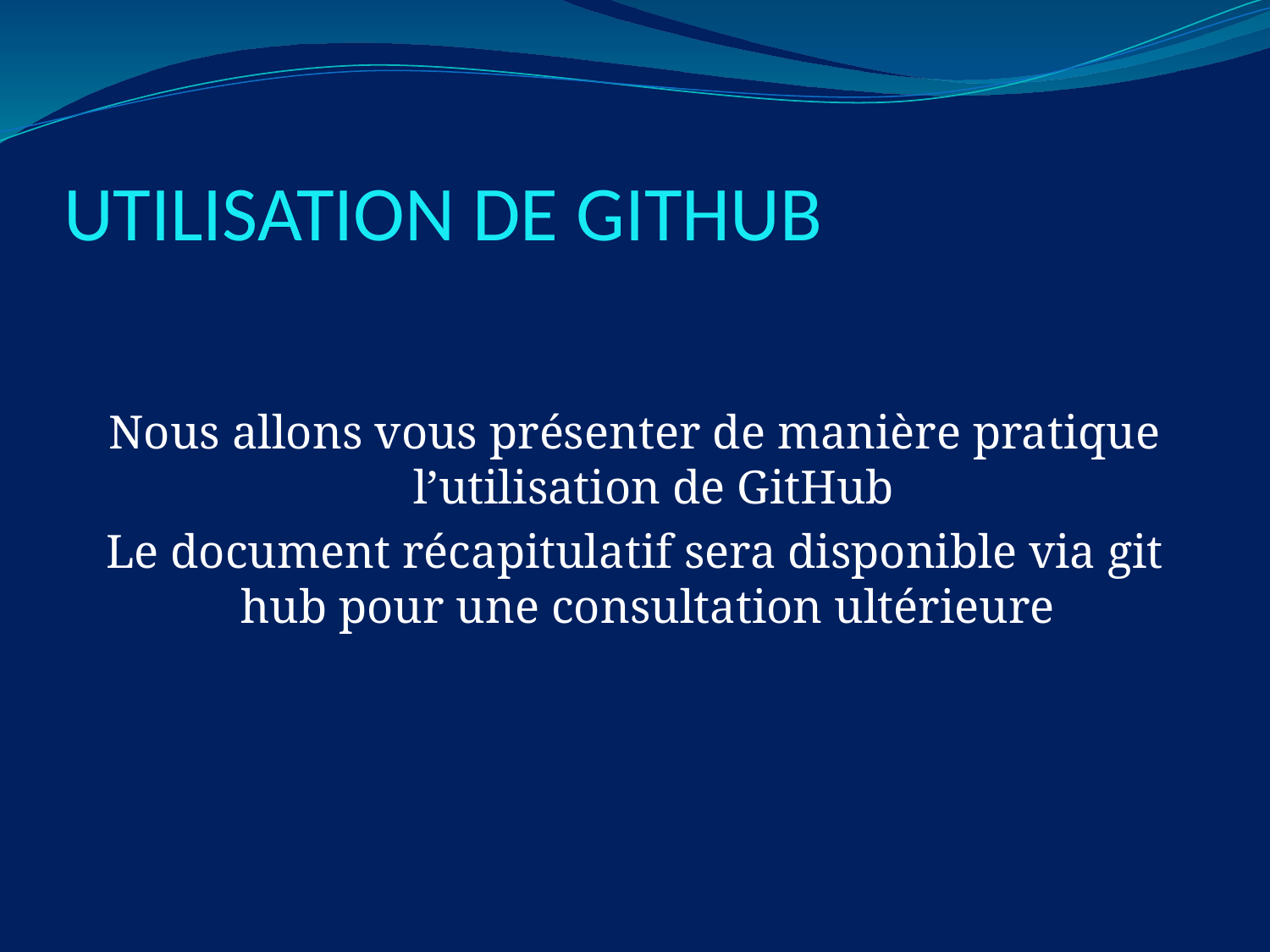

# UTILISATION DE GITHUB

Nous allons vous présenter de manière pratique l’utilisation de GitHub
Le document récapitulatif sera disponible via git hub pour une consultation ultérieure